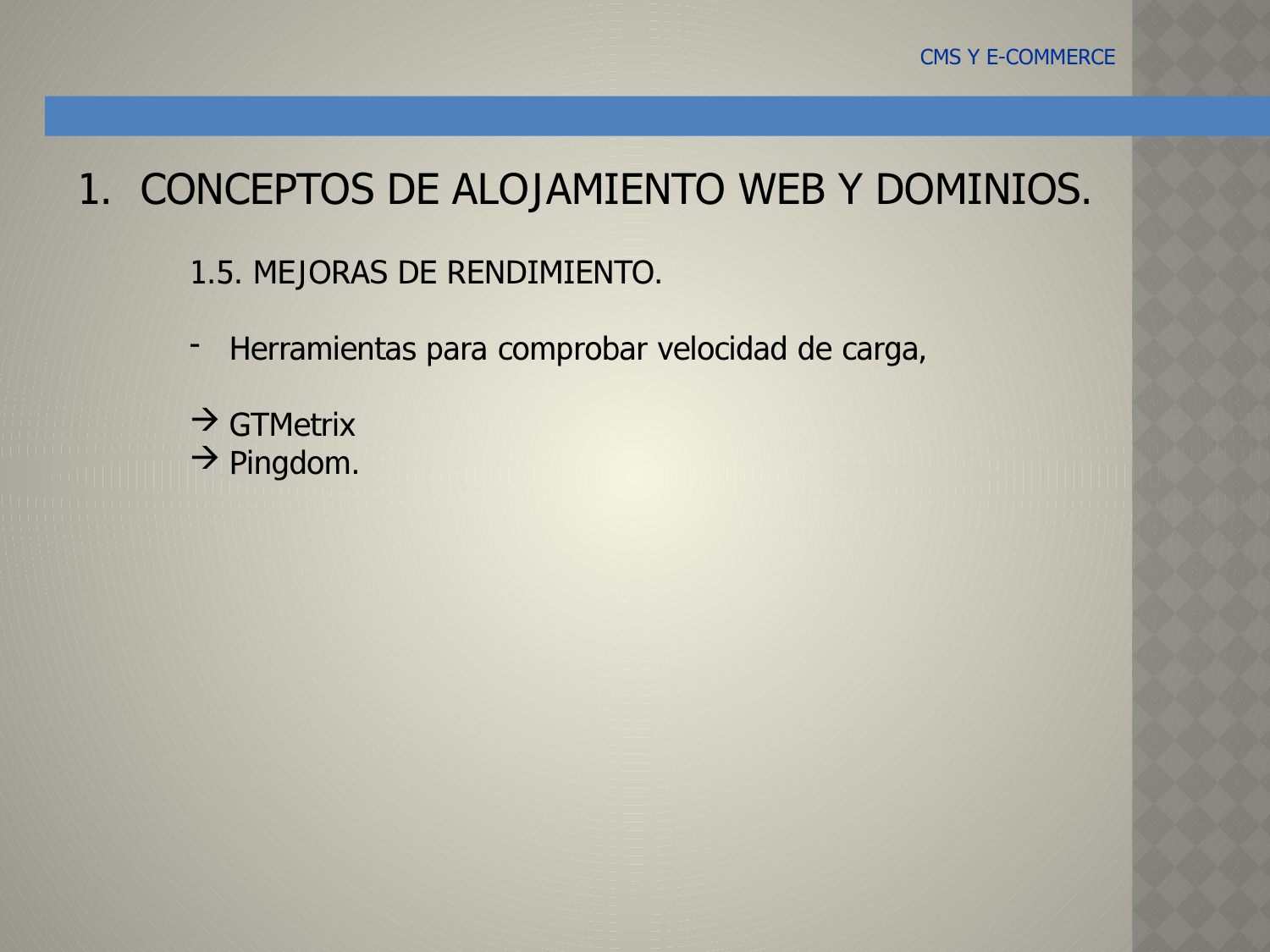

CMS Y E-COMMERCE

CONCEPTOS DE ALOJAMIENTO WEB Y DOMINIOS.
1.5. MEJORAS DE RENDIMIENTO.

Herramientas para comprobar velocidad de carga,

GTMetrix
Pingdom.